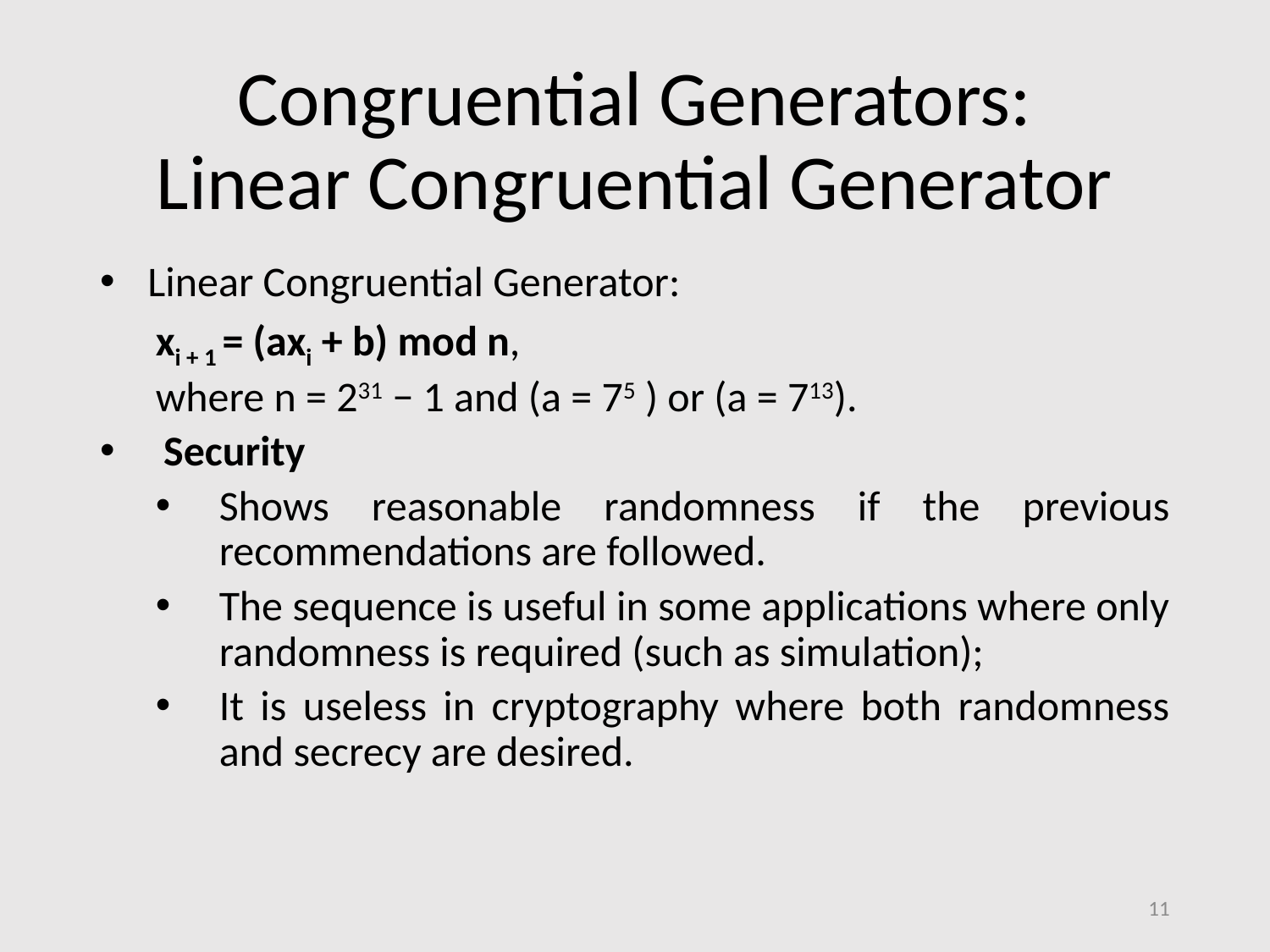

# Congruential Generators: Linear Congruential Generator
Linear Congruential Generator:
xi + 1 = (axi + b) mod n,
where n = 231 − 1 and (a = 75 ) or (a = 713).
Security
Shows reasonable randomness if the previous recommendations are followed.
The sequence is useful in some applications where only randomness is required (such as simulation);
It is useless in cryptography where both randomness and secrecy are desired.
11